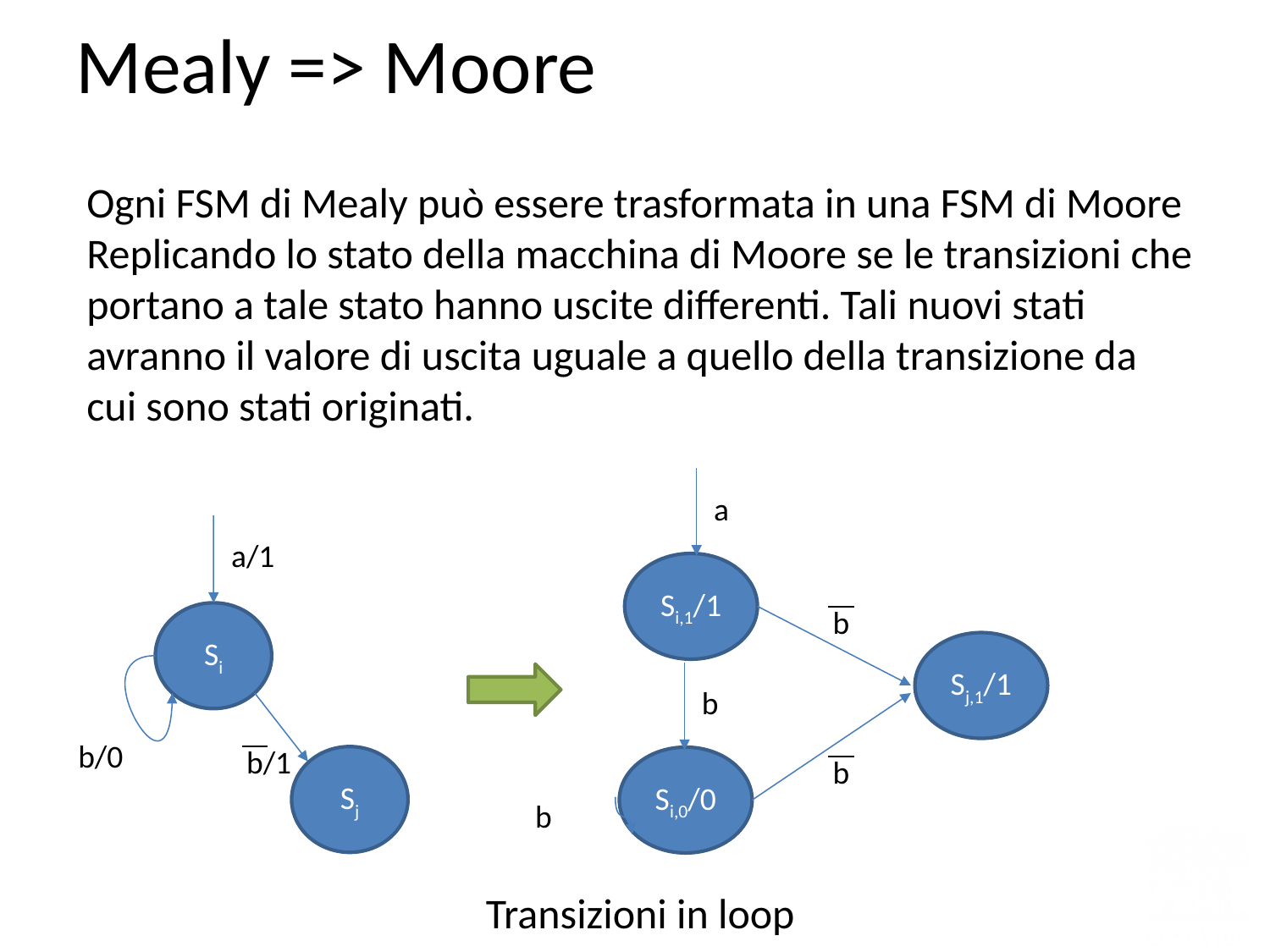

Mealy => Moore
Ogni FSM di Mealy può essere trasformata in una FSM di Moore
Replicando lo stato della macchina di Moore se le transizioni che portano a tale stato hanno uscite differenti. Tali nuovi stati avranno il valore di uscita uguale a quello della transizione da cui sono stati originati.

Transizioni in loop
a
a/1
Si,1/1
b
b
Si
Sj,1/1

b
b/0
b/1
Sj
Si,0/0
b